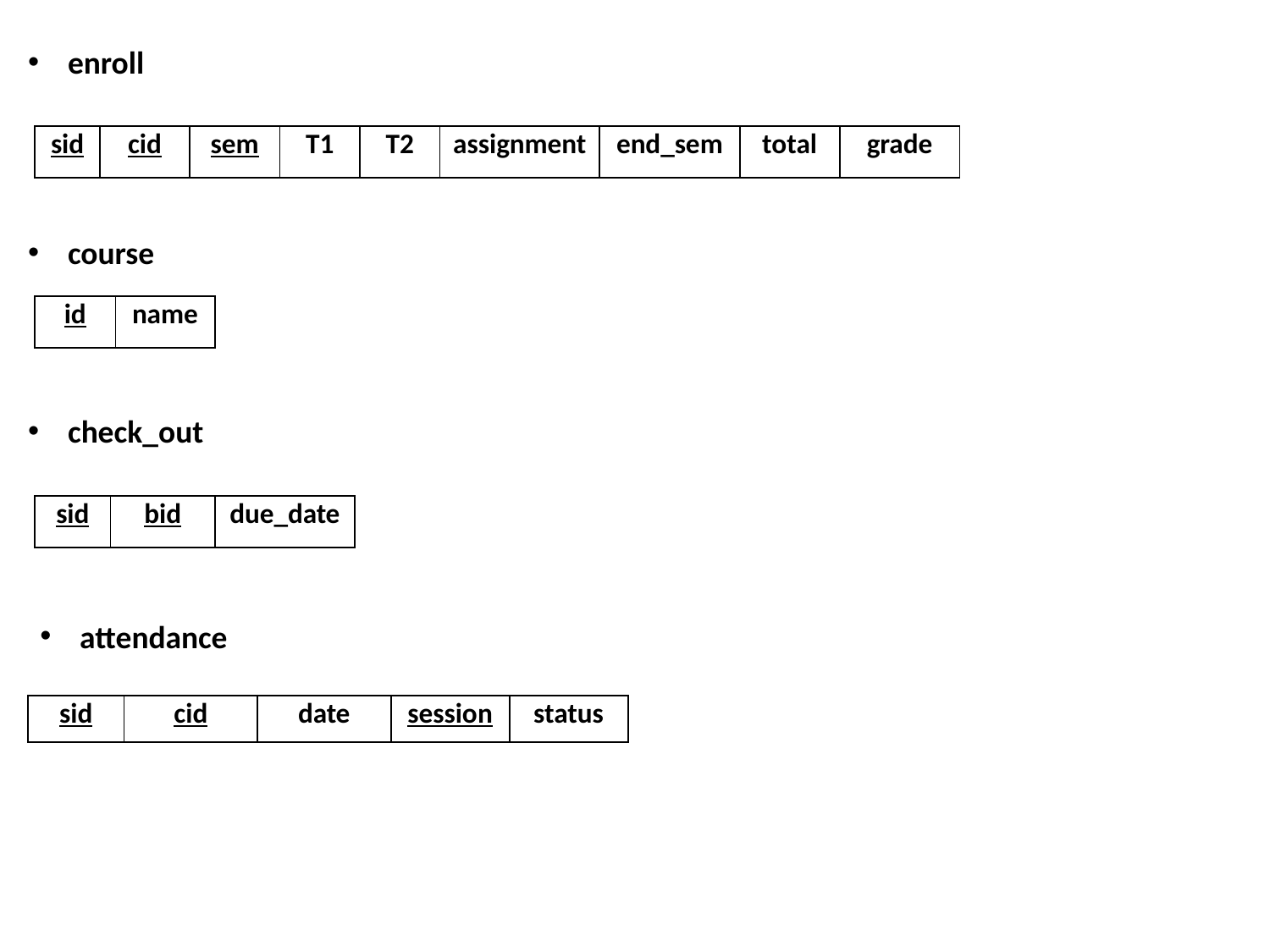

enroll
| sid | cid | sem | T1 | T2 | assignment | end\_sem | total | grade |
| --- | --- | --- | --- | --- | --- | --- | --- | --- |
course
| id | name |
| --- | --- |
check_out
| sid | bid | due\_date |
| --- | --- | --- |
attendance
| sid | cid | date | session | status |
| --- | --- | --- | --- | --- |